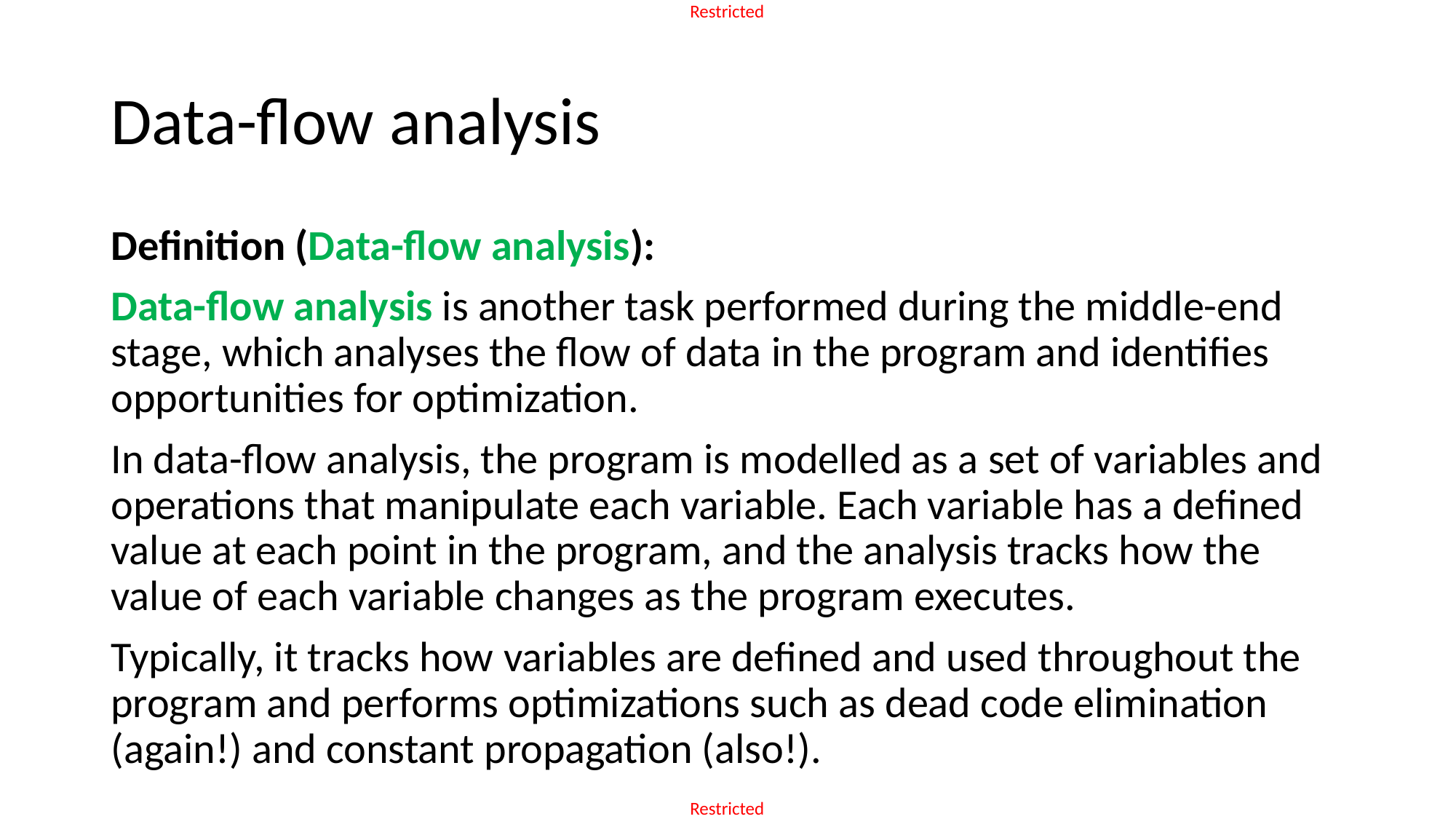

# Data-flow analysis
Definition (Data-flow analysis):
Data-flow analysis is another task performed during the middle-end stage, which analyses the flow of data in the program and identifies opportunities for optimization.
In data-flow analysis, the program is modelled as a set of variables and operations that manipulate each variable. Each variable has a defined value at each point in the program, and the analysis tracks how the value of each variable changes as the program executes.
Typically, it tracks how variables are defined and used throughout the program and performs optimizations such as dead code elimination (again!) and constant propagation (also!).